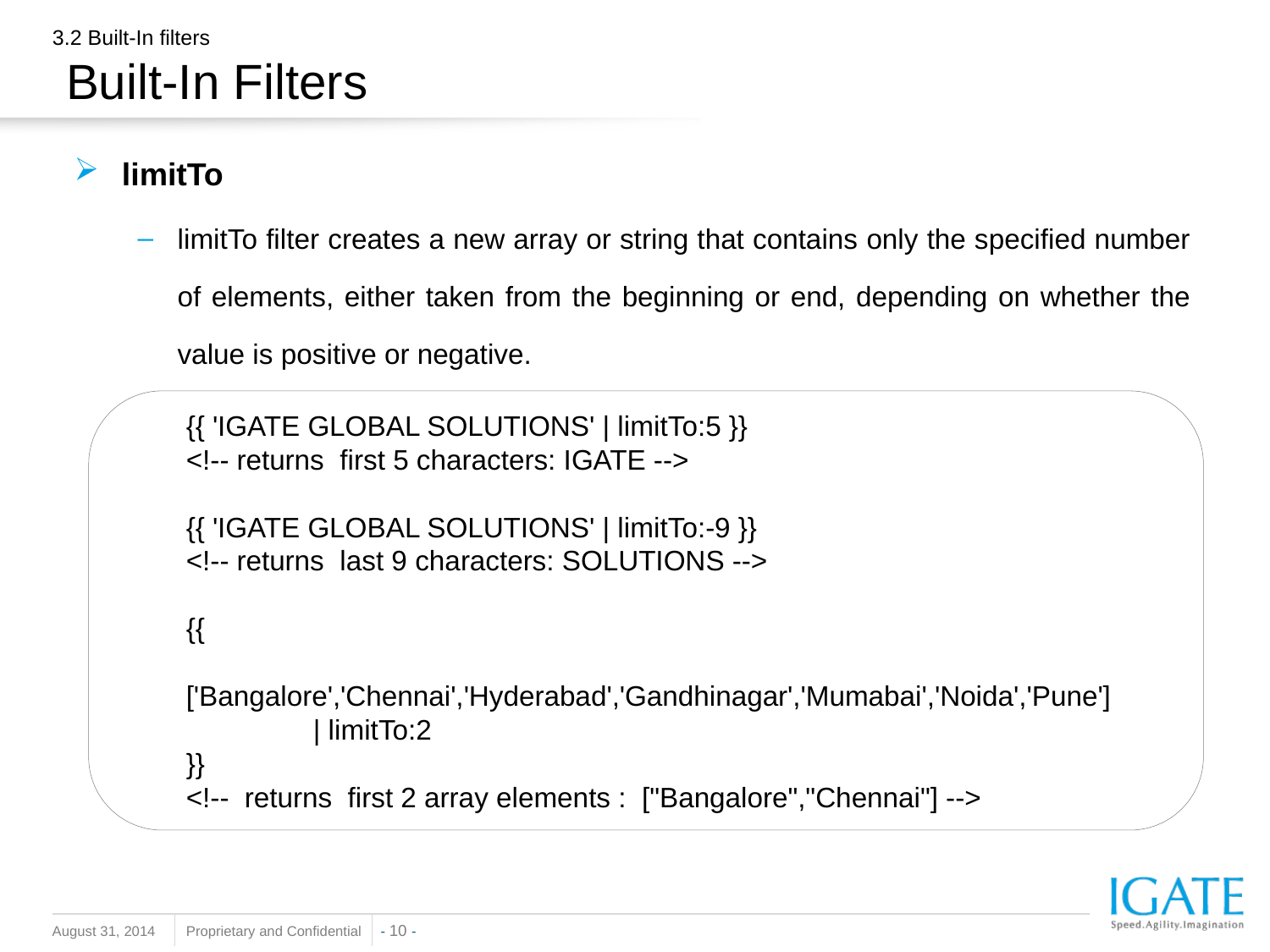

# 3.2 Built-In filters Built-In Filters
limitTo
limitTo filter creates a new array or string that contains only the specified number of elements, either taken from the beginning or end, depending on whether the value is positive or negative.

{{ 'IGATE GLOBAL SOLUTIONS' | limitTo:5 }}
<!-- returns  first 5 characters: IGATE -->

{{ 'IGATE GLOBAL SOLUTIONS' | limitTo:-9 }}
<!-- returns  last 9 characters: SOLUTIONS -->

{{
	 ['Bangalore','Chennai','Hyderabad','Gandhinagar','Mumabai','Noida','Pune']
     	| limitTo:2
}}
<!--  returns  first 2 array elements :  ["Bangalore","Chennai"] -->